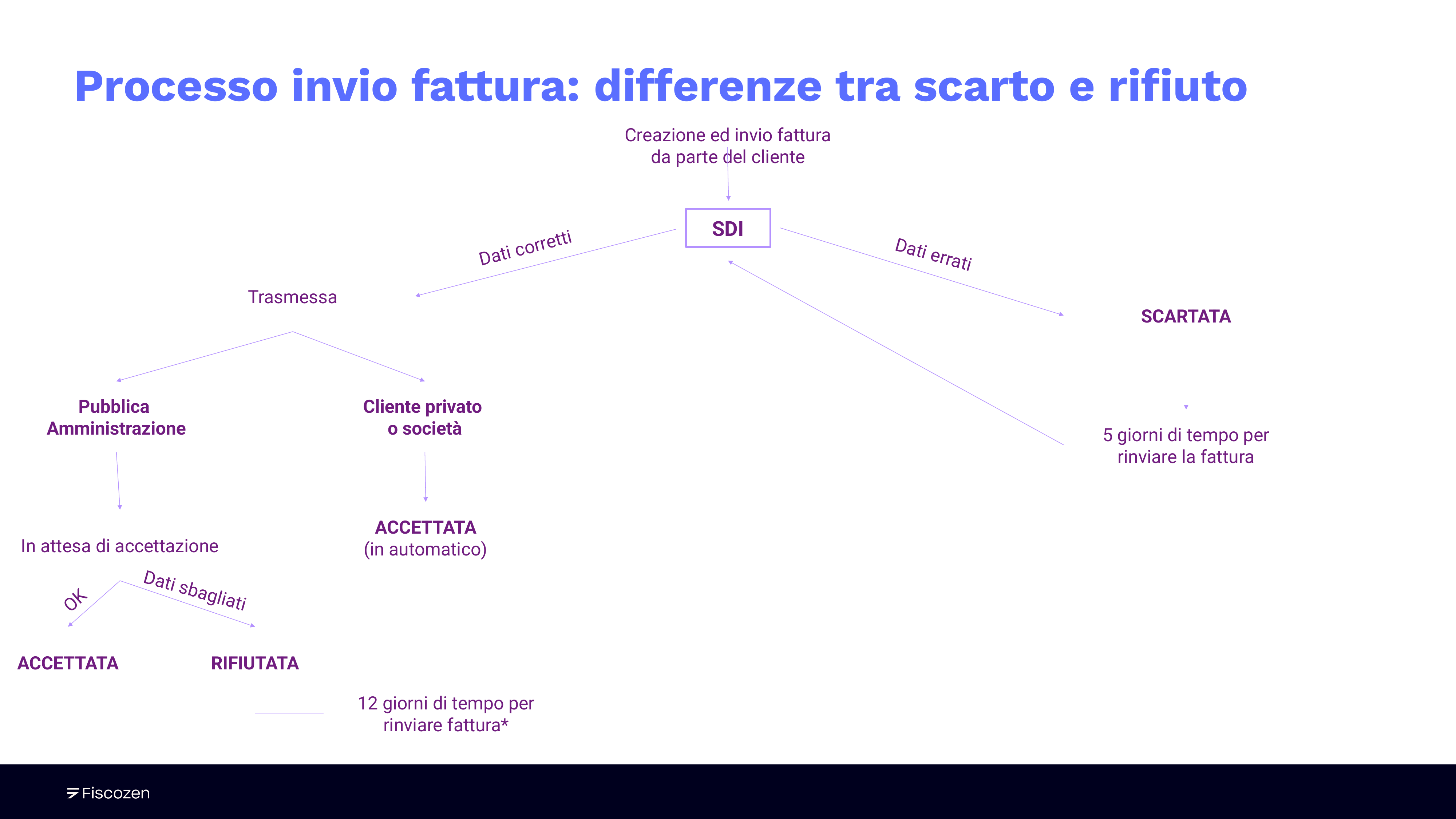

# Processo invio fattura: differenze tra scarto e rifiuto
Creazione ed invio fattura da parte del cliente
SDI
Dati corretti

Dati errati
Trasmessa
SCARTATA
Pubblica
Amministrazione
Cliente privato
o società
5 giorni di tempo per rinviare la fattura
ACCETTATA
(in automatico)
In attesa di accettazione
 OK
Dati sbagliati
ACCETTATA
RIFIUTATA
12 giorni di tempo per rinviare fattura*